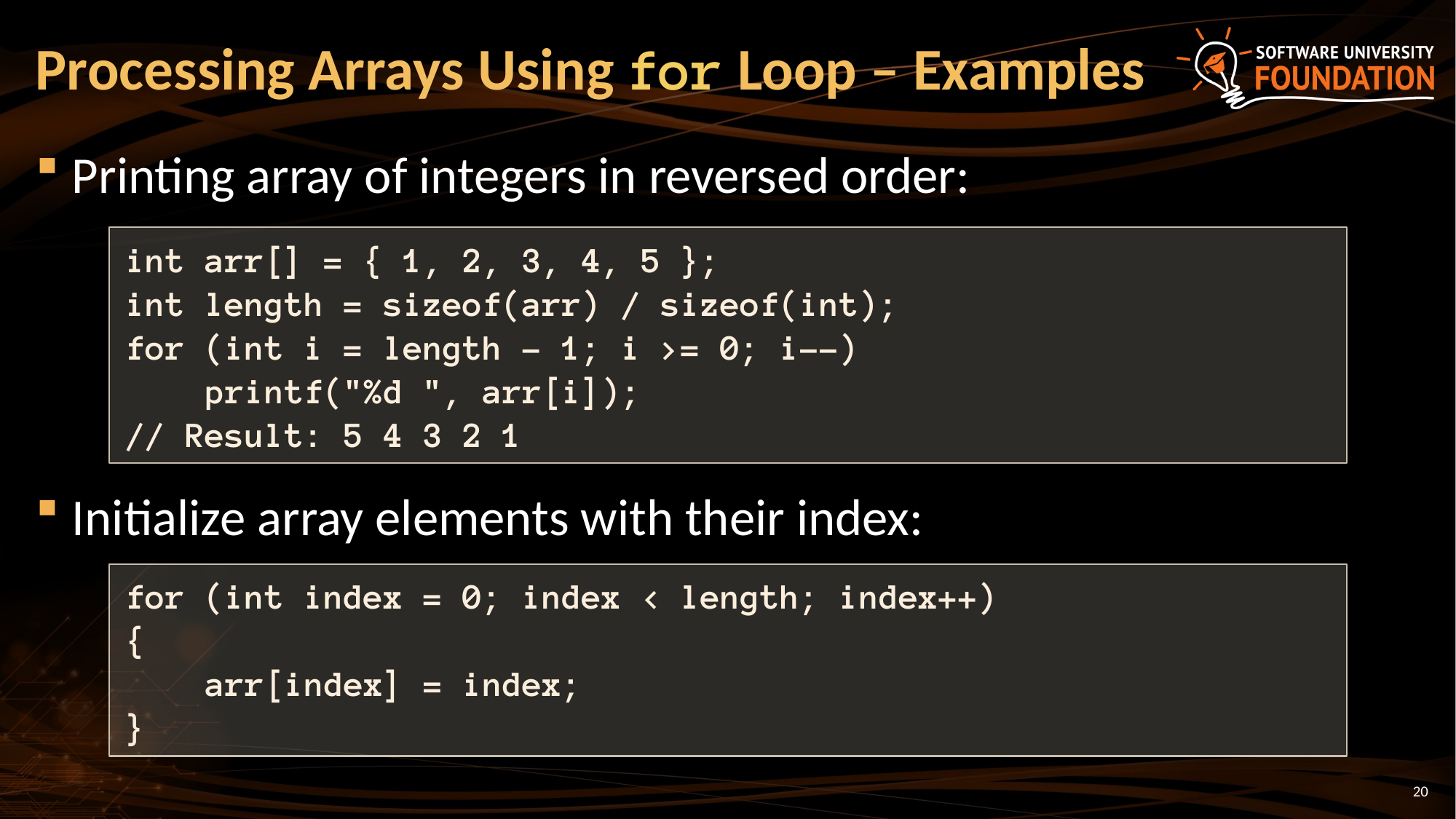

# Processing Arrays Using for Loop – Examples
Printing array of integers in reversed order:

Initialize array elements with their index:
int arr[] = { 1, 2, 3, 4, 5 };
int length = sizeof(arr) / sizeof(int);
for (int i = length - 1; i >= 0; i--)
    printf("%d ", arr[i]);
// Result: 5 4 3 2 1
for (int index = 0; index < length; index++)
{
    arr[index] = index;
}
20